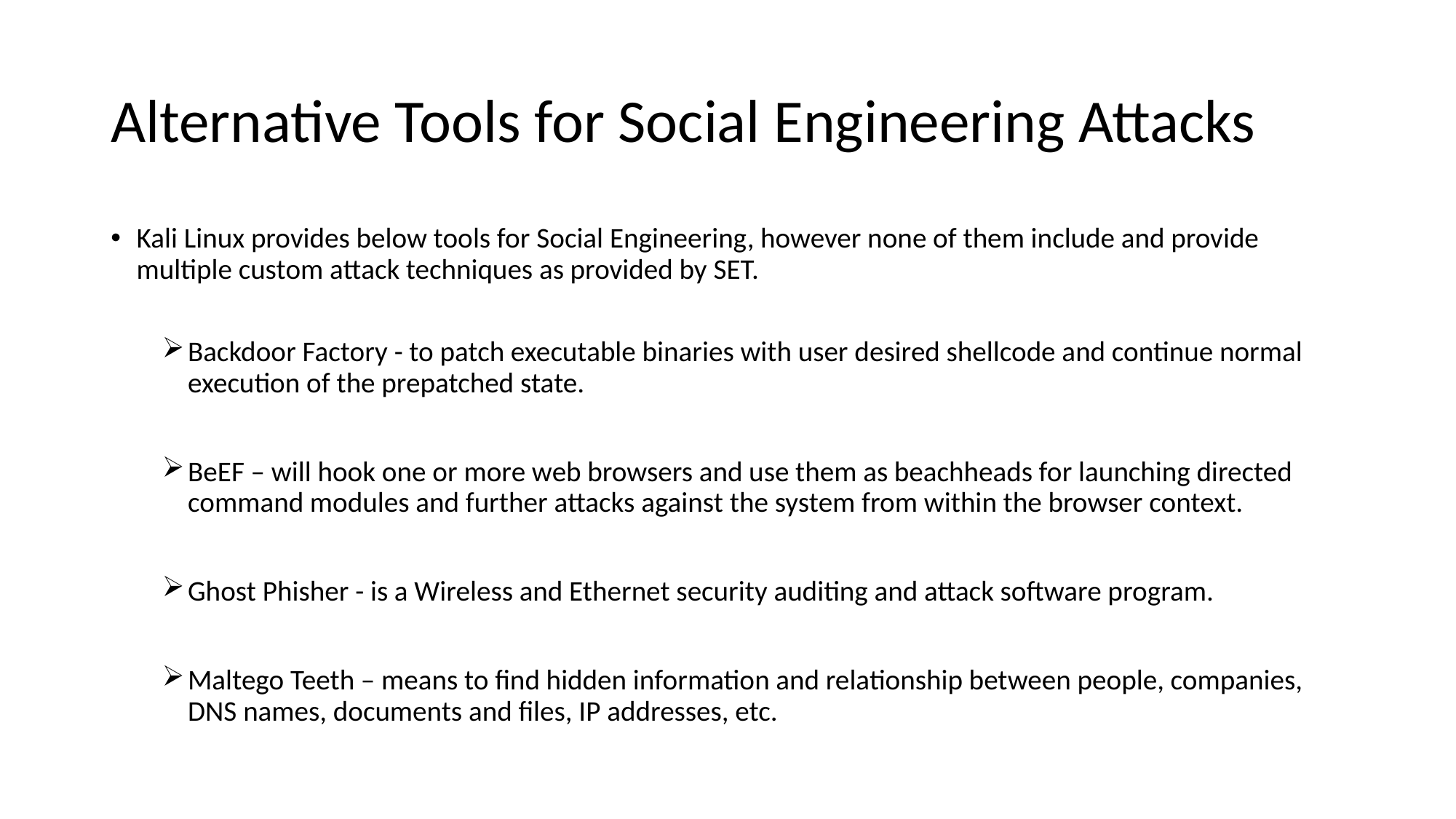

# Alternative Tools for Social Engineering Attacks
Kali Linux provides below tools for Social Engineering, however none of them include and provide multiple custom attack techniques as provided by SET.

Backdoor Factory - to patch executable binaries with user desired shellcode and continue normal execution of the prepatched state.

BeEF – will hook one or more web browsers and use them as beachheads for launching directed command modules and further attacks against the system from within the browser context.

Ghost Phisher - is a Wireless and Ethernet security auditing and attack software program.

Maltego Teeth – means to find hidden information and relationship between people, companies, DNS names, documents and files, IP addresses, etc.